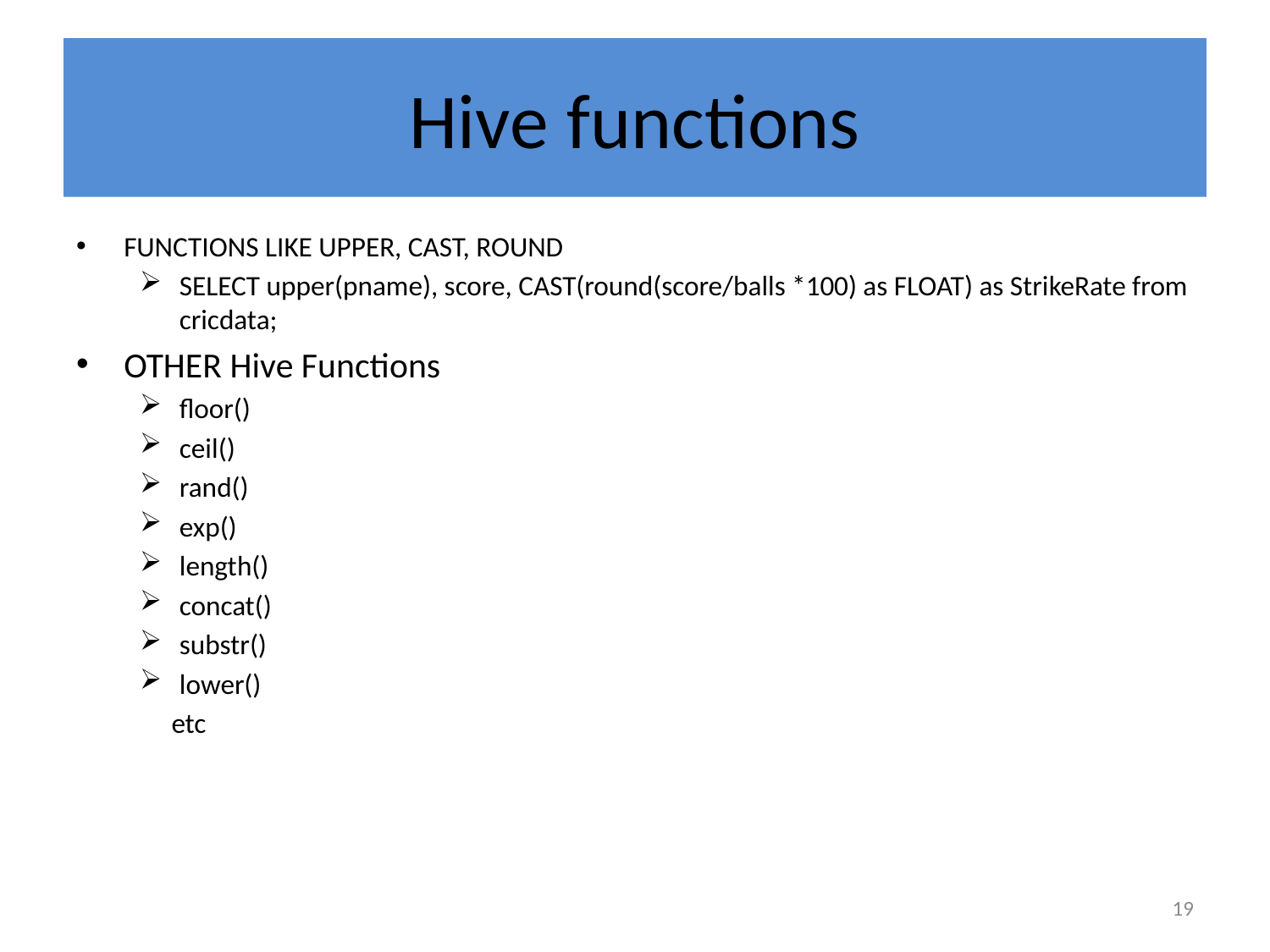

# Hive functions
FUNCTIONS LIKE UPPER, CAST, ROUND
SELECT upper(pname), score, CAST(round(score/balls *100) as FLOAT) as StrikeRate from cricdata;
OTHER Hive Functions
floor()
ceil()
rand()
exp()
length()
concat()
substr()
lower()
     etc

19